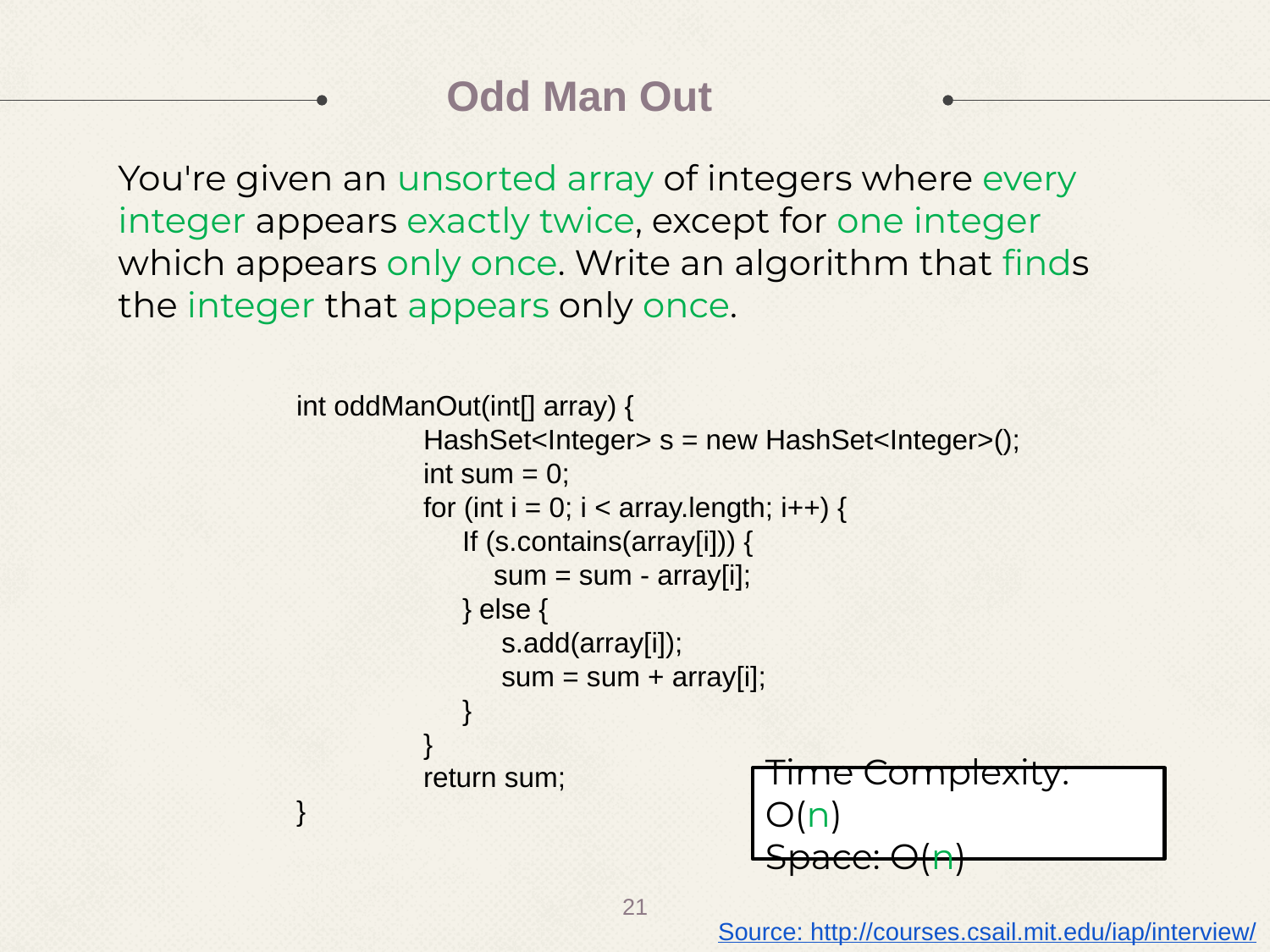

Odd Man Out
# You're given an unsorted array of integers where every integer appears exactly twice, except for one integer which appears only once. Write an algorithm that finds the integer that appears only once.
int oddManOut(int[] array) {
	HashSet<Integer> s = new HashSet<Integer>();
	int sum = 0;
	for (int i = 0; i < array.length; i++) {
	     If (s.contains(array[i])) {
	         sum = sum - array[i];
	     } else {
	          s.add(array[i]);
	          sum = sum + array[i];
	     }
	}
	return sum;
}
Time Complexity: O(n)
Space: O(n)
21
Source: http://courses.csail.mit.edu/iap/interview/